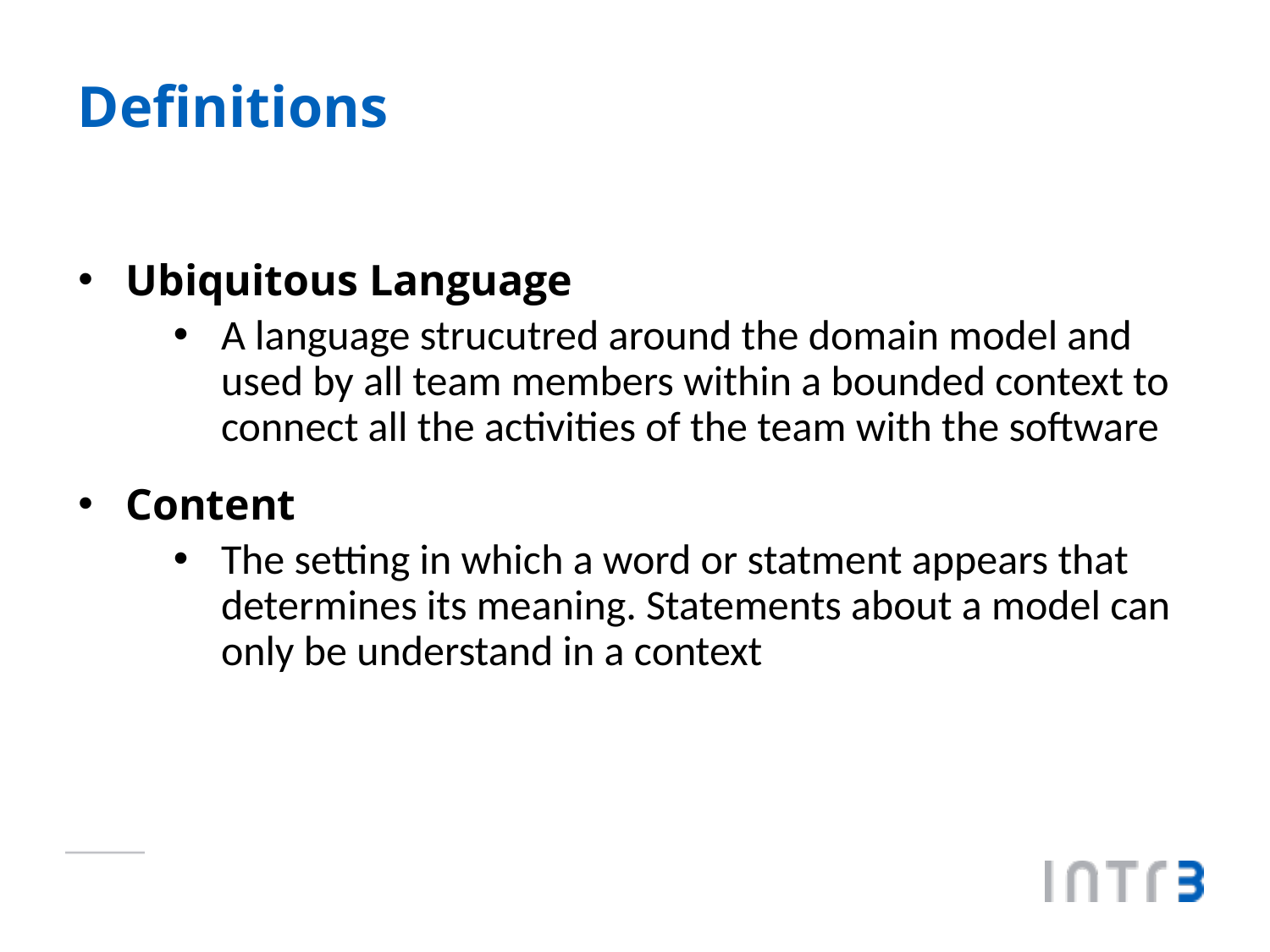

# Definitions
Ubiquitous Language
A language strucutred around the domain model and used by all team members within a bounded context to connect all the activities of the team with the software
Content
The setting in which a word or statment appears that determines its meaning. Statements about a model can only be understand in a context